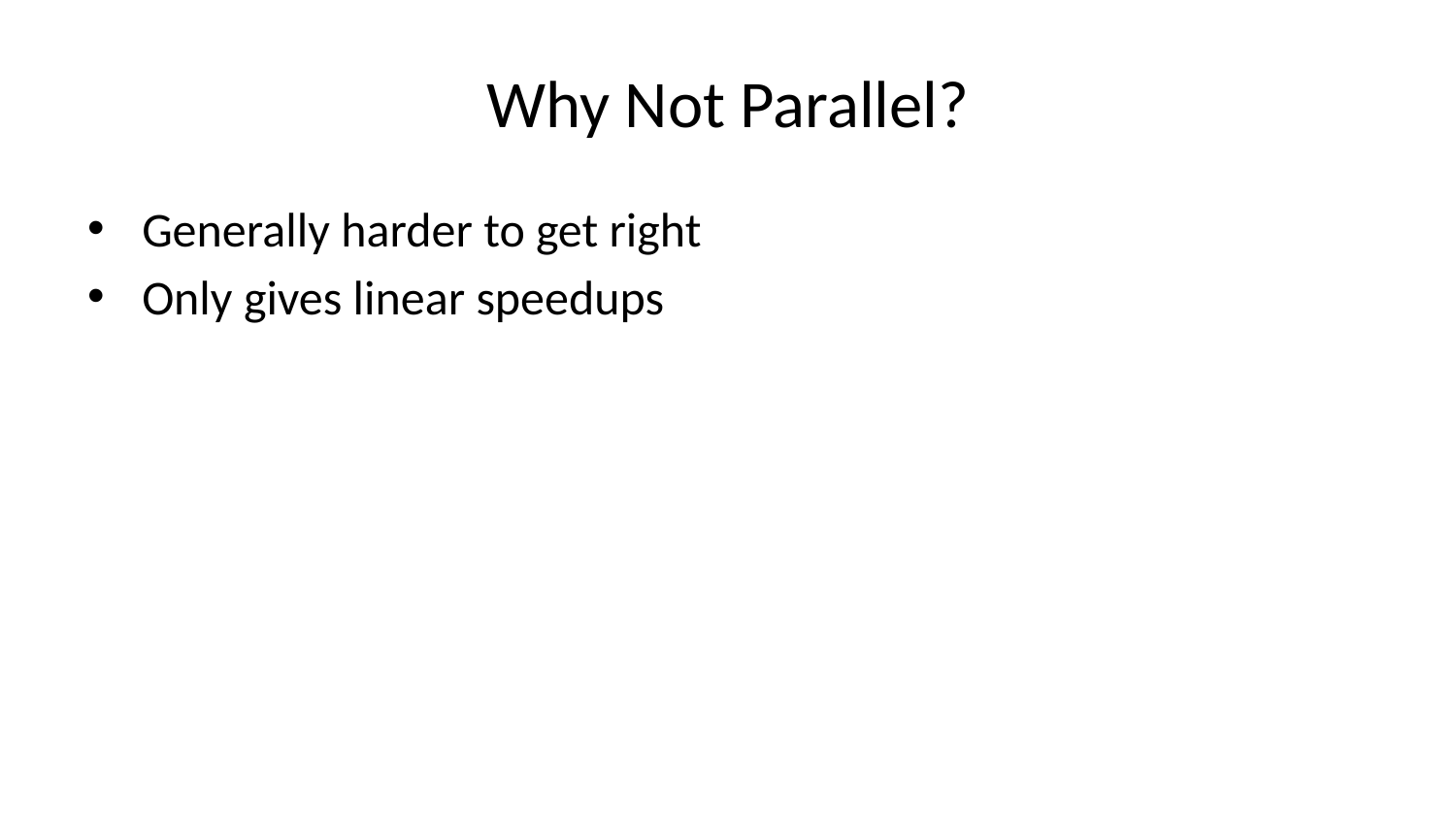

# Why Not Parallel?
Generally harder to get right
Only gives linear speedups